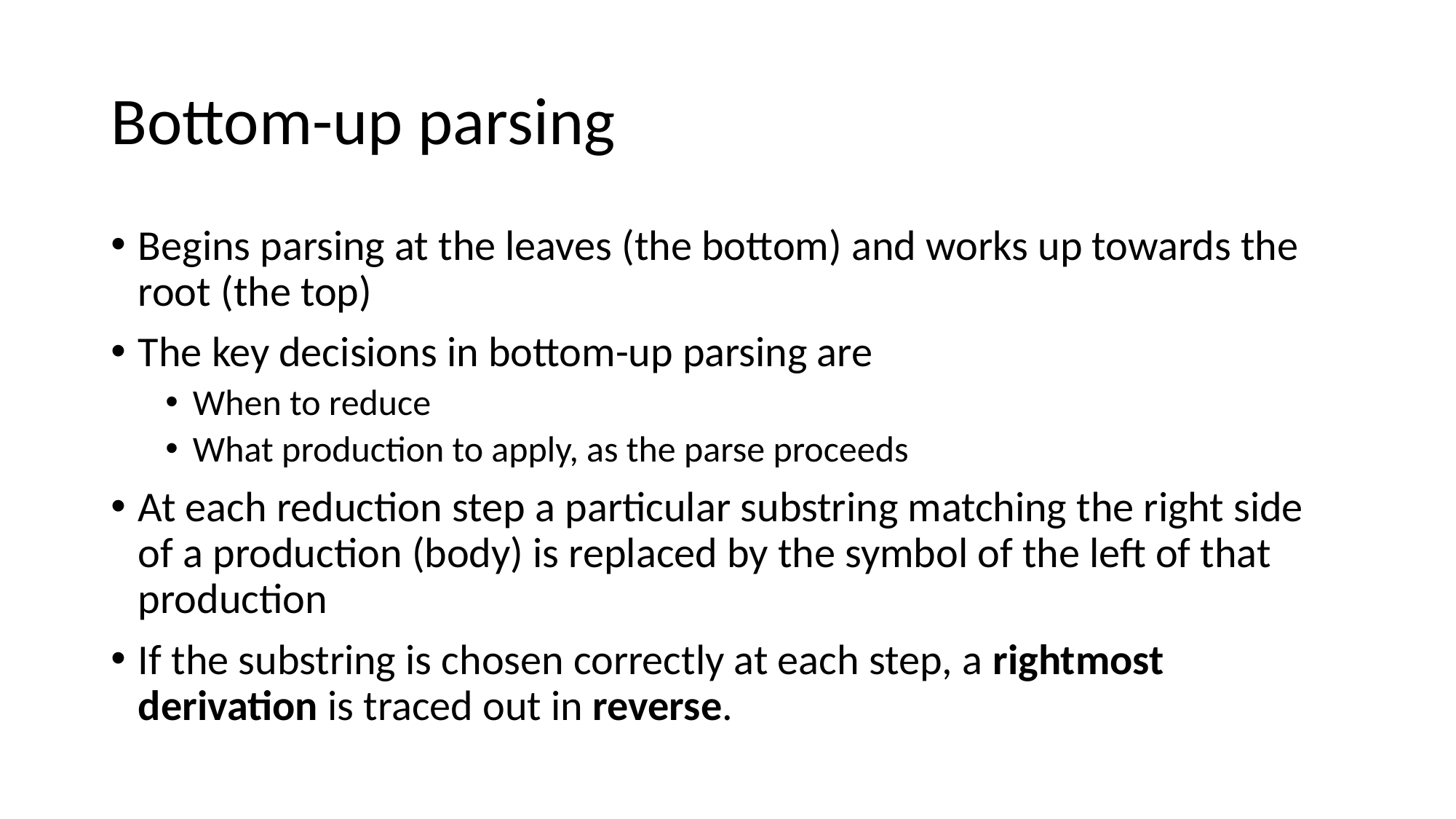

# Bottom-up parsing
Begins parsing at the leaves (the bottom) and works up towards the root (the top)
The key decisions in bottom-up parsing are
When to reduce
What production to apply, as the parse proceeds
At each reduction step a particular substring matching the right side of a production (body) is replaced by the symbol of the left of that production
If the substring is chosen correctly at each step, a rightmost derivation is traced out in reverse.